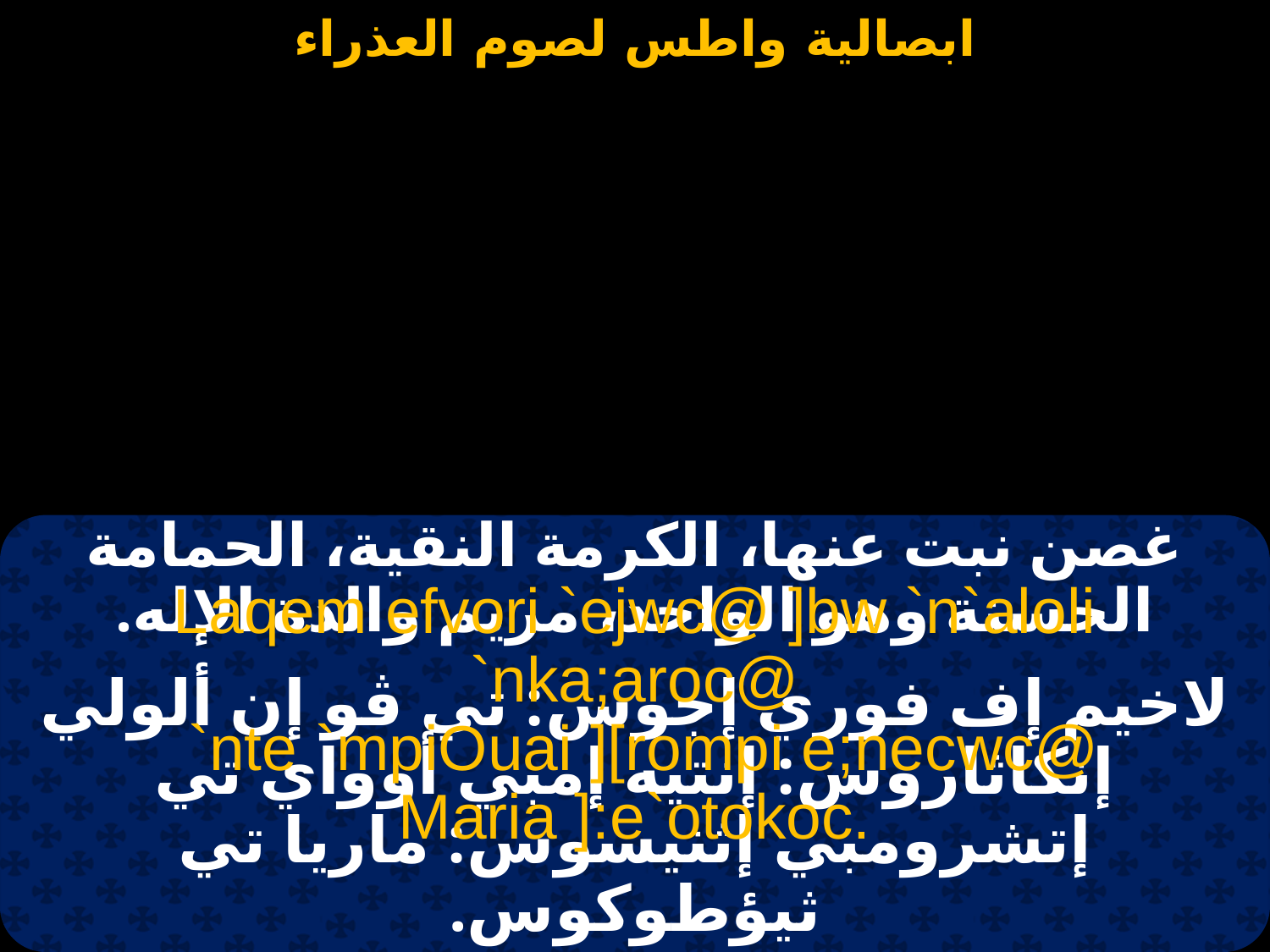

#
غصن نبت عنها، الكرمة النقية، الحمامة الحسنة وهو الواحد، مريم والدة الإله.
Laqem efvori `ejwc@ ]bw `n`aloli `nka;aroc@
 `nte `mpiOuai ][rompi e;necwc@ Maria ]:e`otokoc.
لاخيم إف فوري إجوس: تي ڤو إن ألولي إنكاثاروس: إنتيه إمبي أوواي تي إتشرومبي إثنيسوس: ماريا تي ثيؤطوكوس.